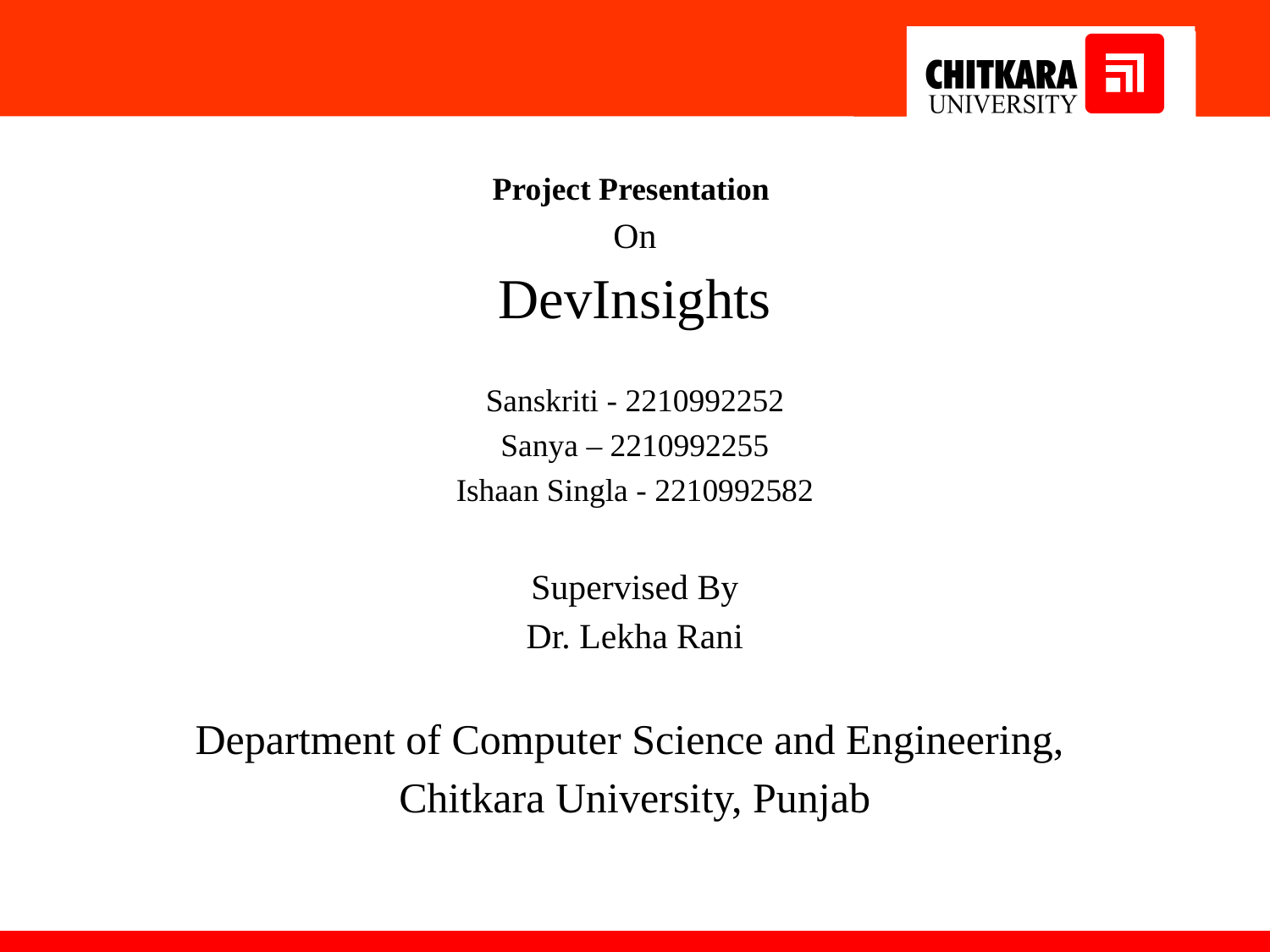

Project Presentation
On
DevInsights
Sanskriti - 2210992252
Sanya – 2210992255
Ishaan Singla - 2210992582

Supervised By
Dr. Lekha Rani

Department of Computer Science and Engineering,
Chitkara University, Punjab